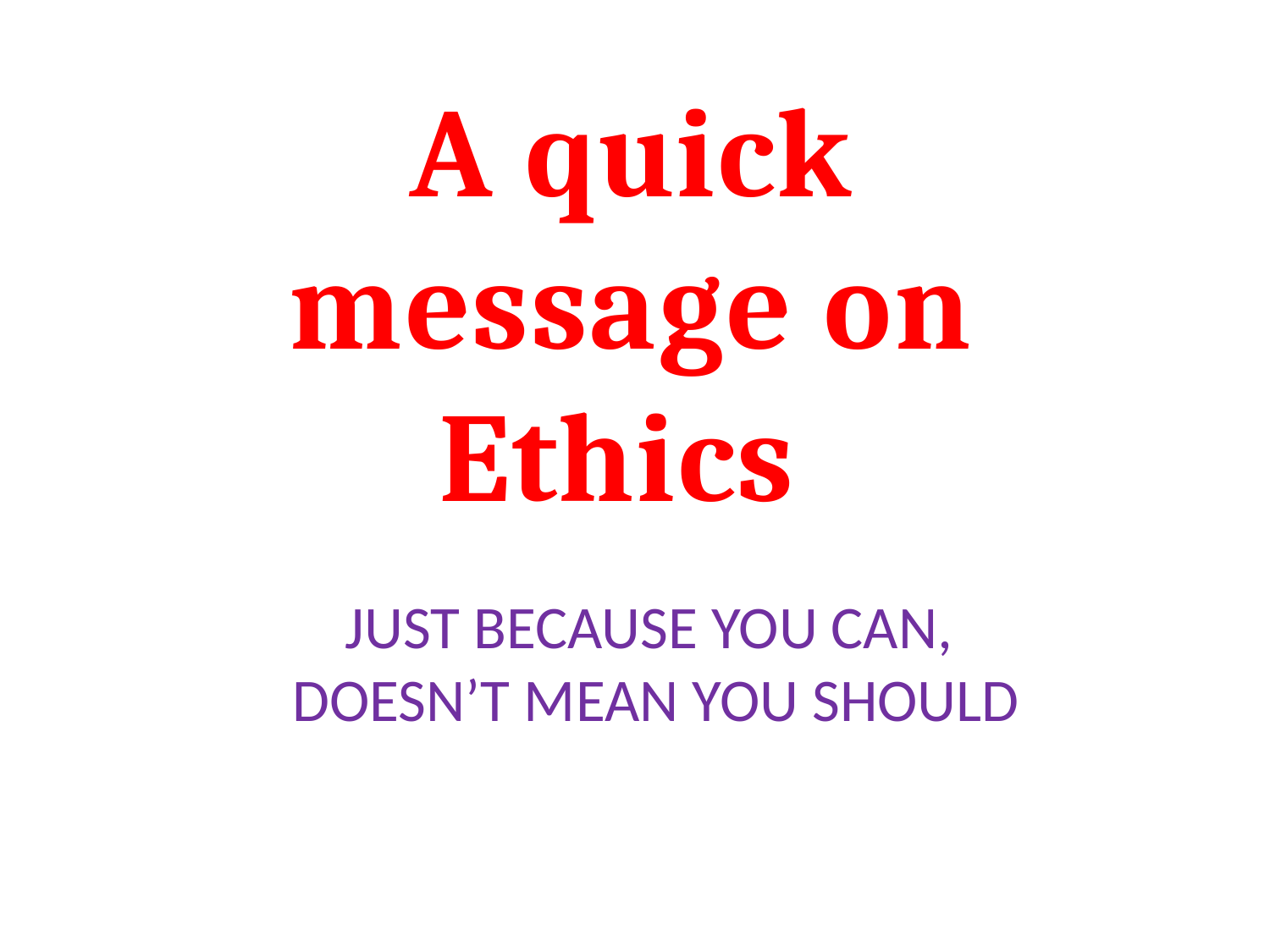

A quick
message on
Ethics
# JUST BECAUSE YOU CAN, DOESN’T MEAN YOU SHOULD